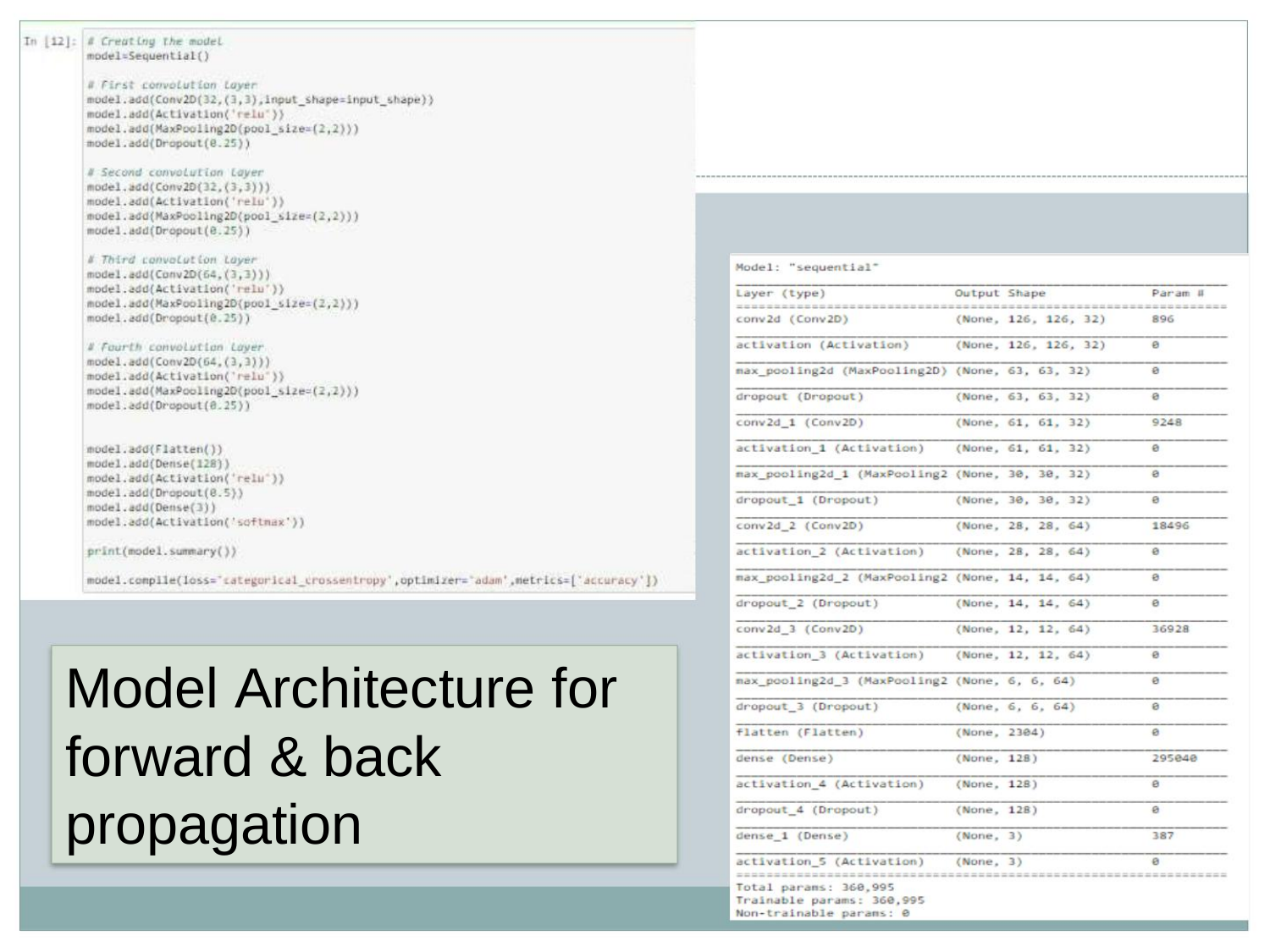

Model Architecture for
forward & back
propagation